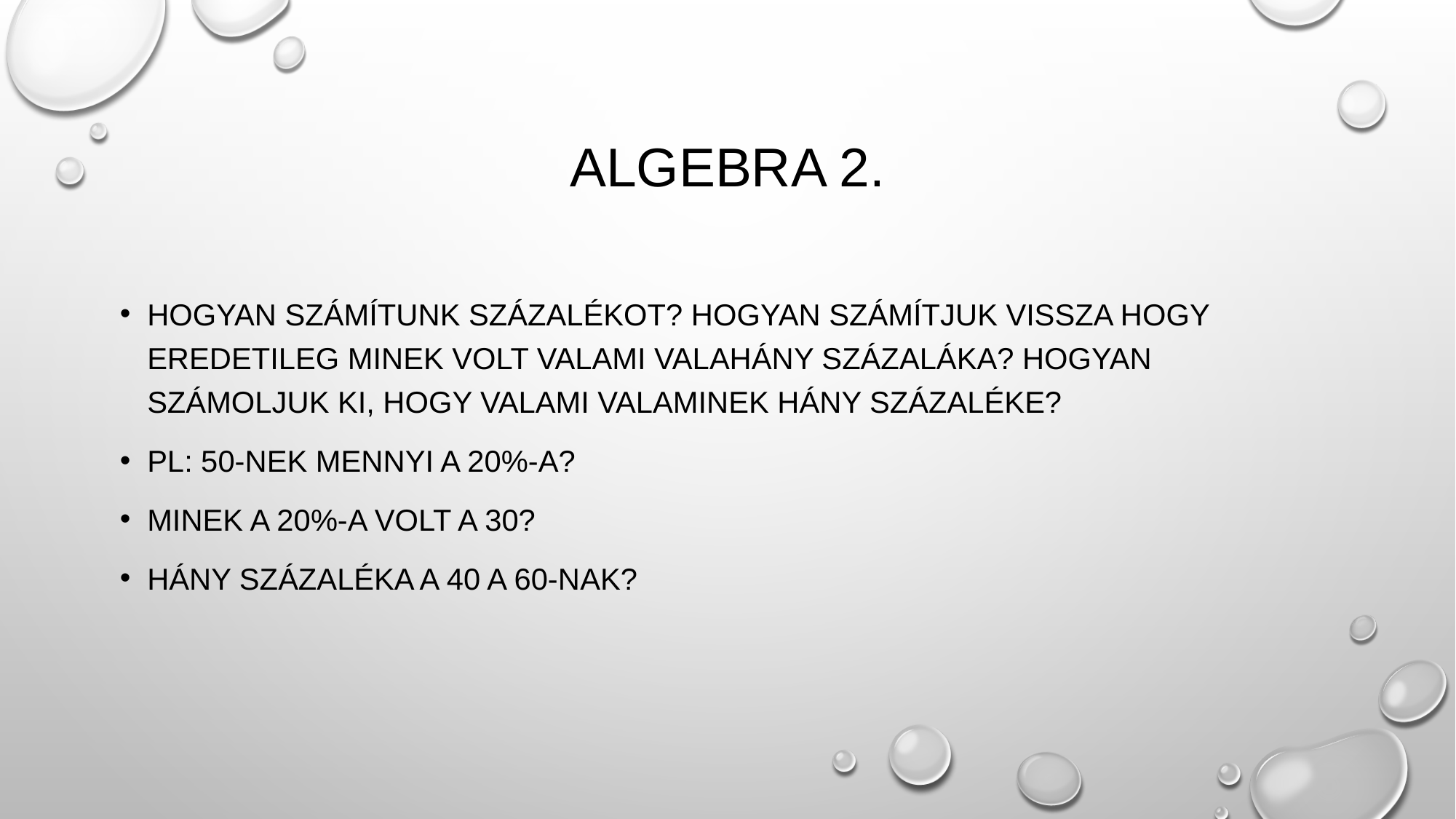

# Algebra 2.
Hogyan számítunk százalékot? Hogyan számítjuk vissza hogy eredetileg minek volt valami valahány százaláka? Hogyan számoljuk ki, hogy valami valaminek hány százaléke?
Pl: 50-nek mennyi a 20%-a?
Minek a 20%-a volt a 30?
Hány százaléka a 40 a 60-nak?